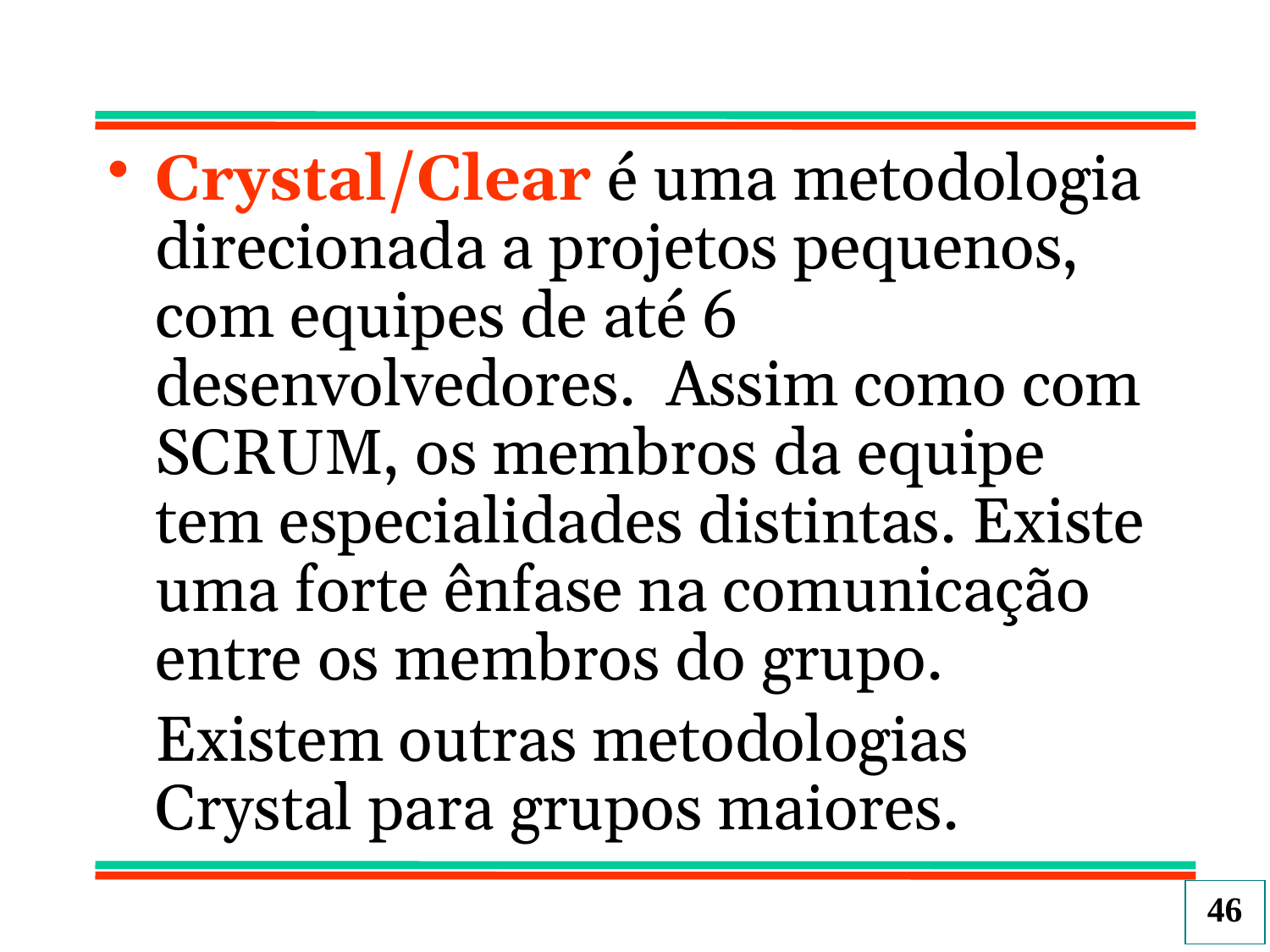

Crystal/Clear é uma metodologia direcionada a projetos pequenos, com equipes de até 6 desenvolvedores.  Assim como com SCRUM, os membros da equipe tem especialidades distintas. Existe uma forte ênfase na comunicação entre os membros do grupo.
	Existem outras metodologias Crystal para grupos maiores.

46